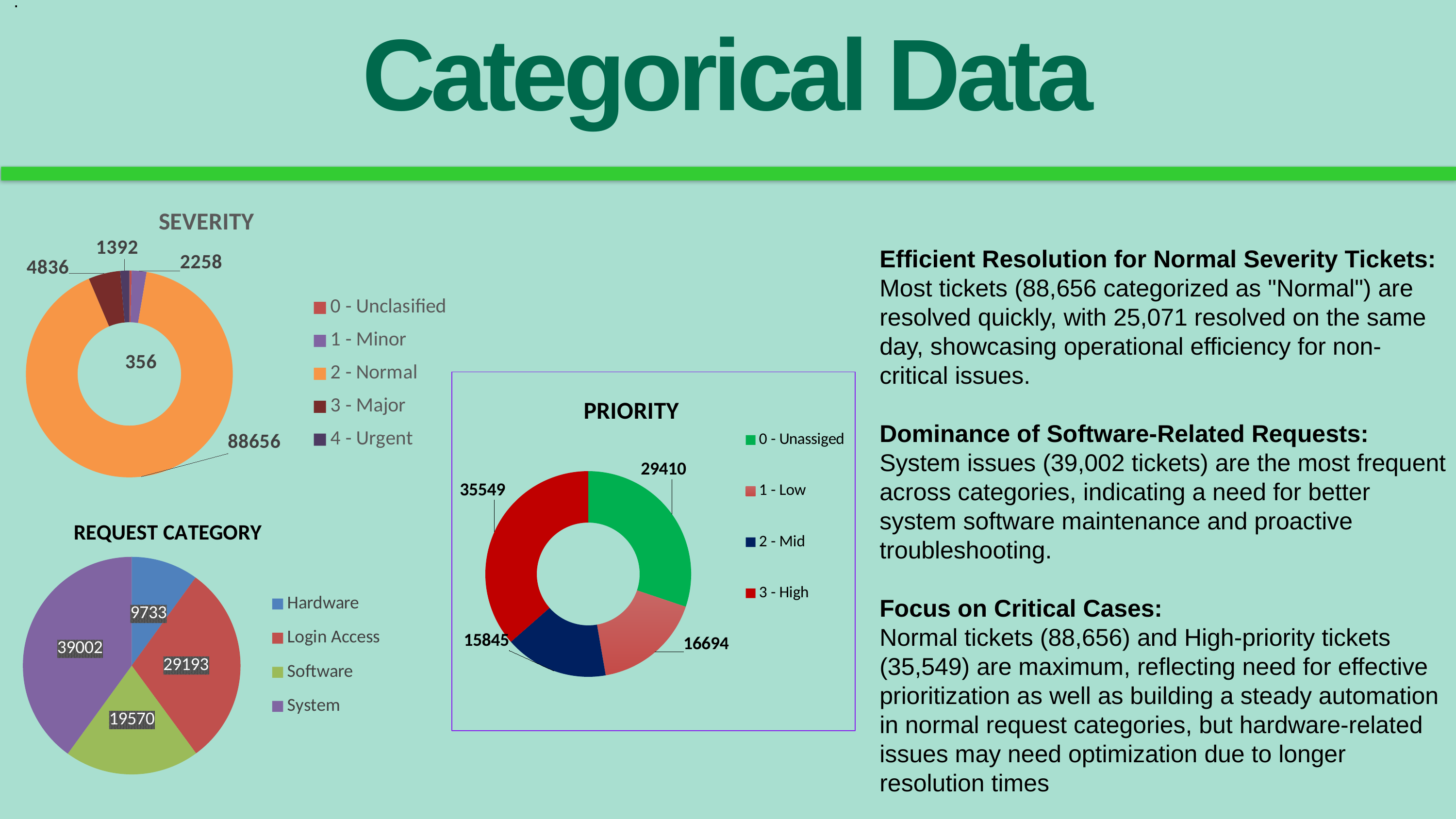

.
Categorical Data

### Chart: SEVERITY

| Category | Total |
|---|---|
| 0 - Unclasified | 356.0 |
| 1 - Minor | 2258.0 |
| 2 - Normal | 88656.0 |
| 3 - Major | 4836.0 |
| 4 - Urgent | 1392.0 |
Efficient Resolution for Normal Severity Tickets:
Most tickets (88,656 categorized as "Normal") are resolved quickly, with 25,071 resolved on the same day, showcasing operational efficiency for non-critical issues.

Dominance of Software-Related Requests:
System issues (39,002 tickets) are the most frequent across categories, indicating a need for better system software maintenance and proactive troubleshooting.

Focus on Critical Cases:
Normal tickets (88,656) and High-priority tickets (35,549) are maximum, reflecting need for effective prioritization as well as building a steady automation in normal request categories, but hardware-related issues may need optimization due to longer resolution times

### Chart: PRIORITY

| Category | Total |
|---|---|
| 0 - Unassiged | 29410.0 |
| 1 - Low | 16694.0 |
| 2 - Mid | 15845.0 |
| 3 - High | 35549.0 |

### Chart: REQUEST CATEGORY

| Category | Total |
|---|---|
| Hardware | 9733.0 |
| Login Access | 29193.0 |
| Software | 19570.0 |
| System | 39002.0 |